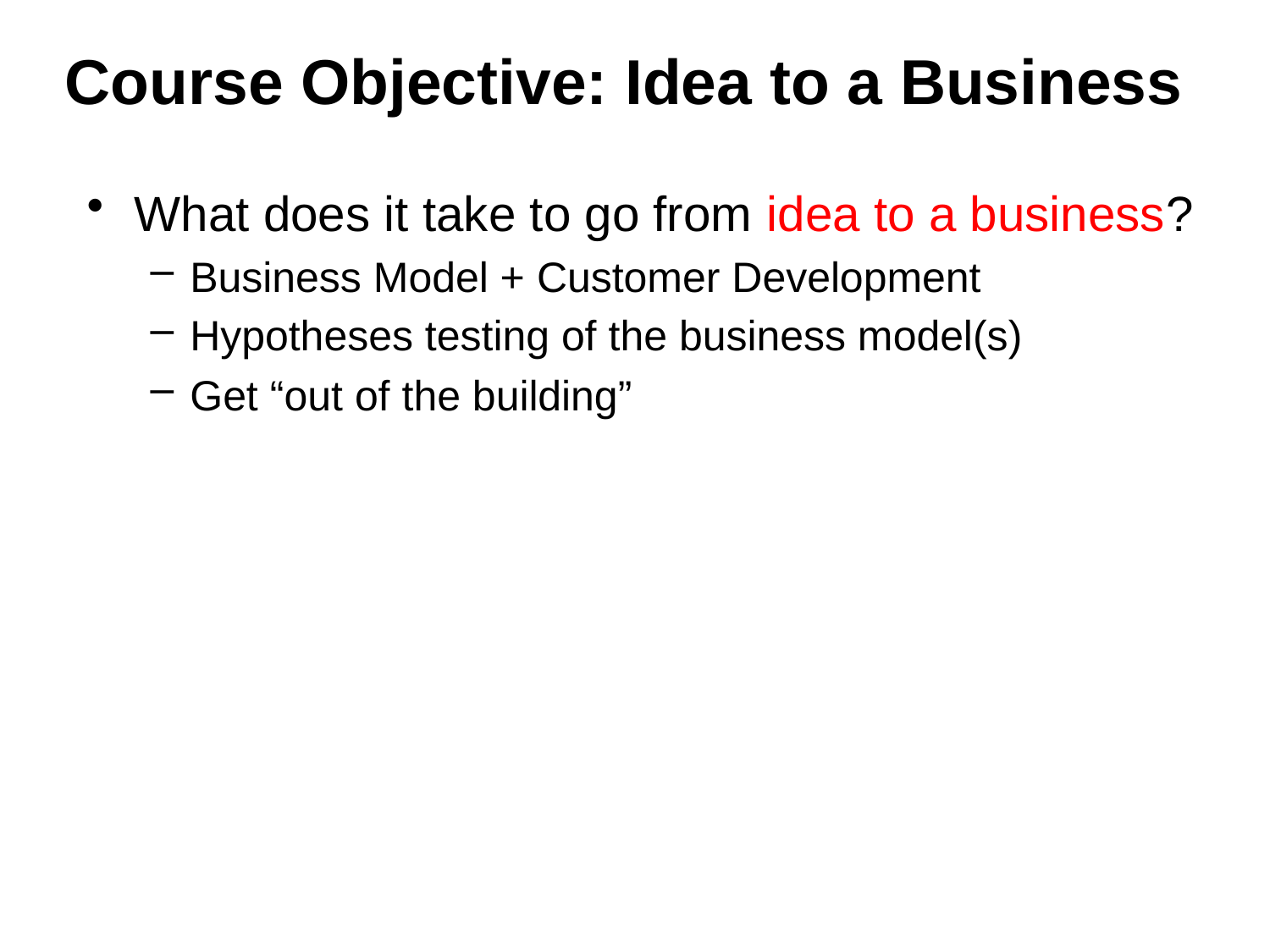

# Course Objective: Idea to a Business
What does it take to go from idea to a business?
Business Model + Customer Development
Hypotheses testing of the business model(s)
Get “out of the building”